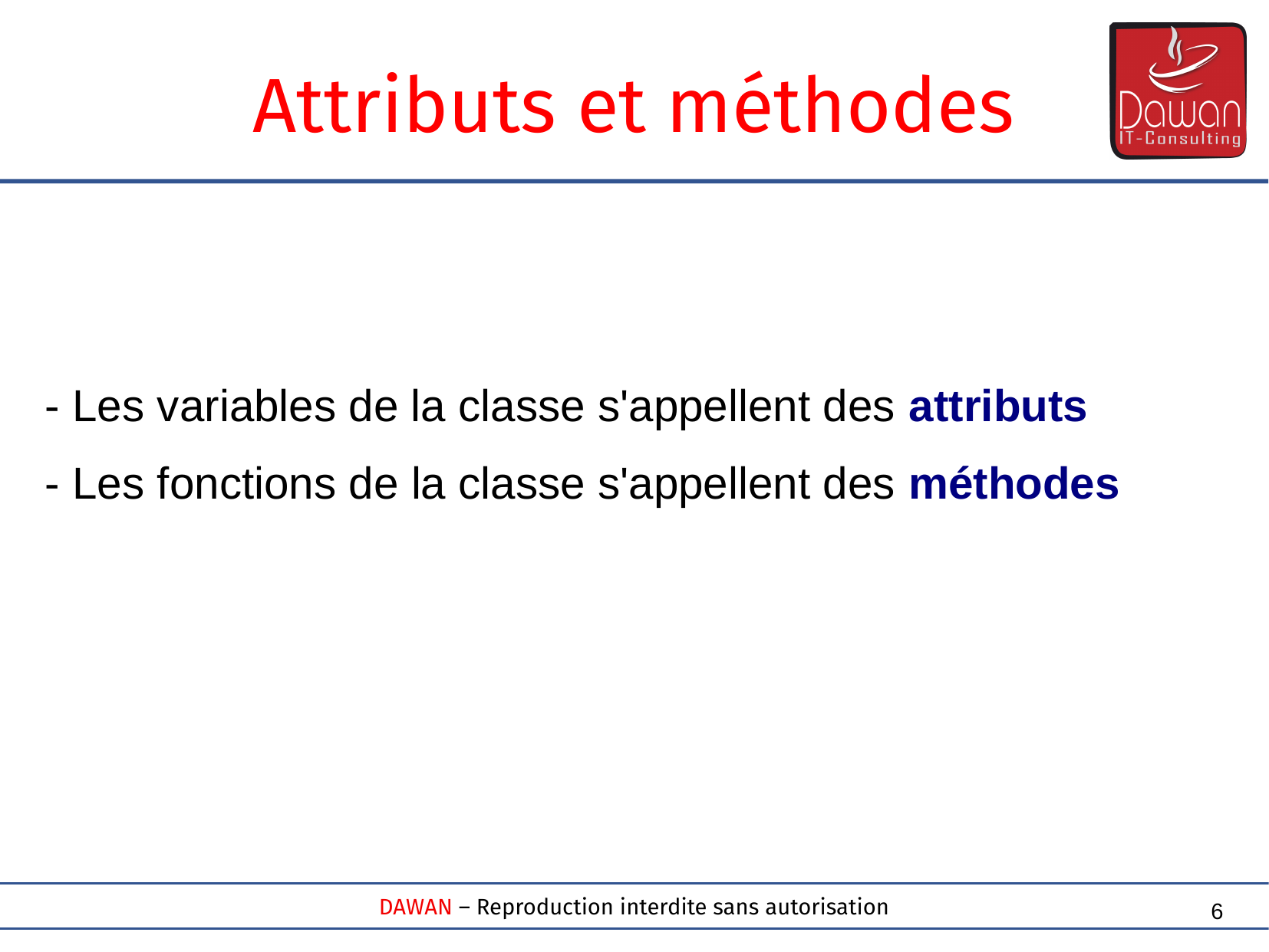

Attributs et méthodes
- Les variables de la classe s'appellent des attributs
- Les fonctions de la classe s'appellent des méthodes
6